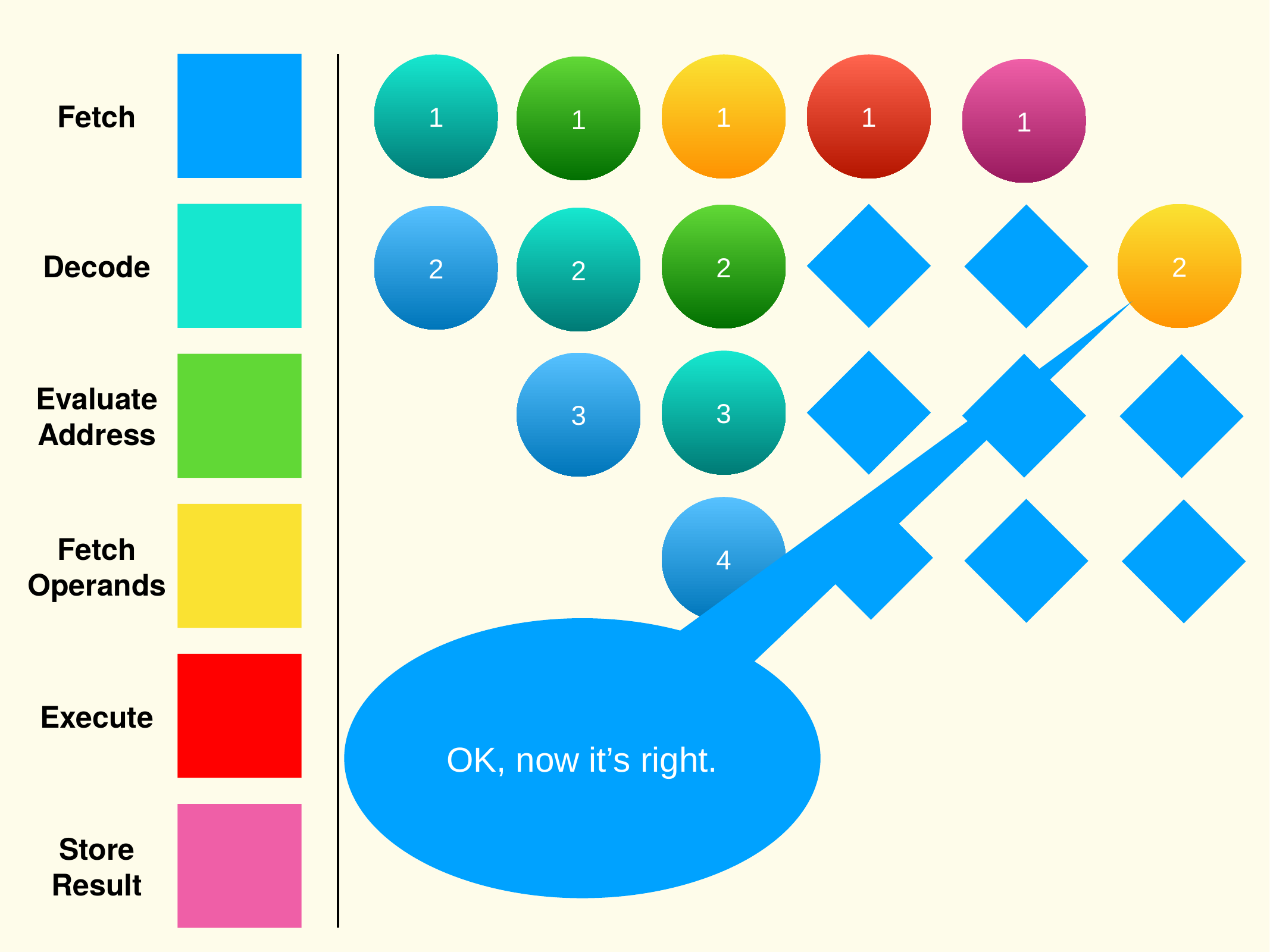

Fetch

Decode

Evaluate
Address

Fetch
Operands

Execute

Store
Result
1
1
1
1
1

2

2
2
2
3

3

3

4

4
4
OK, now it’s right.
5
5
5
6
6